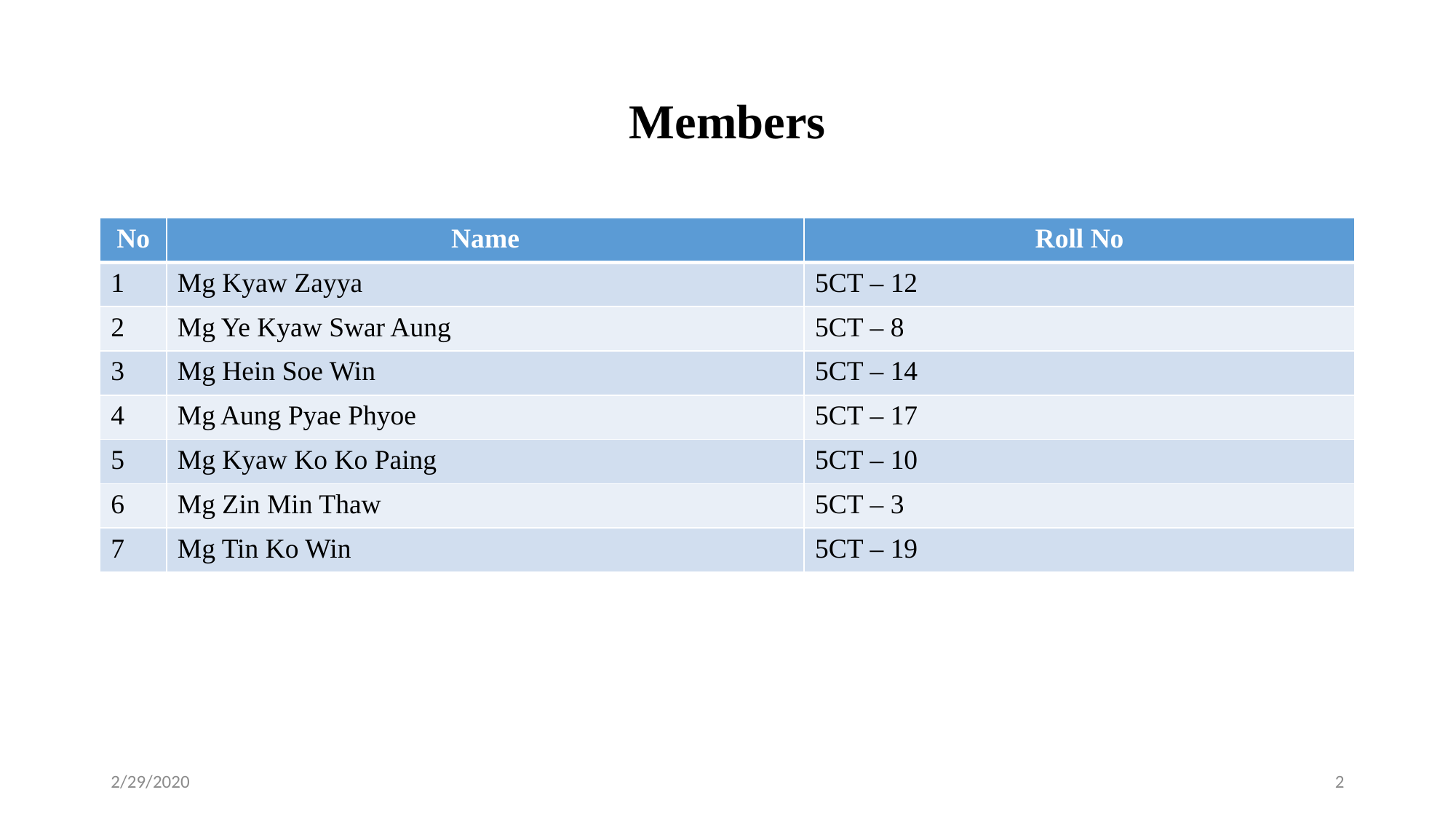

# Members
| No | Name | Roll No |
| --- | --- | --- |
| 1 | Mg Kyaw Zayya | 5CT – 12 |
| 2 | Mg Ye Kyaw Swar Aung | 5CT – 8 |
| 3 | Mg Hein Soe Win | 5CT – 14 |
| 4 | Mg Aung Pyae Phyoe | 5CT – 17 |
| 5 | Mg Kyaw Ko Ko Paing | 5CT – 10 |
| 6 | Mg Zin Min Thaw | 5CT – 3 |
| 7 | Mg Tin Ko Win | 5CT – 19 |
2/29/2020
2